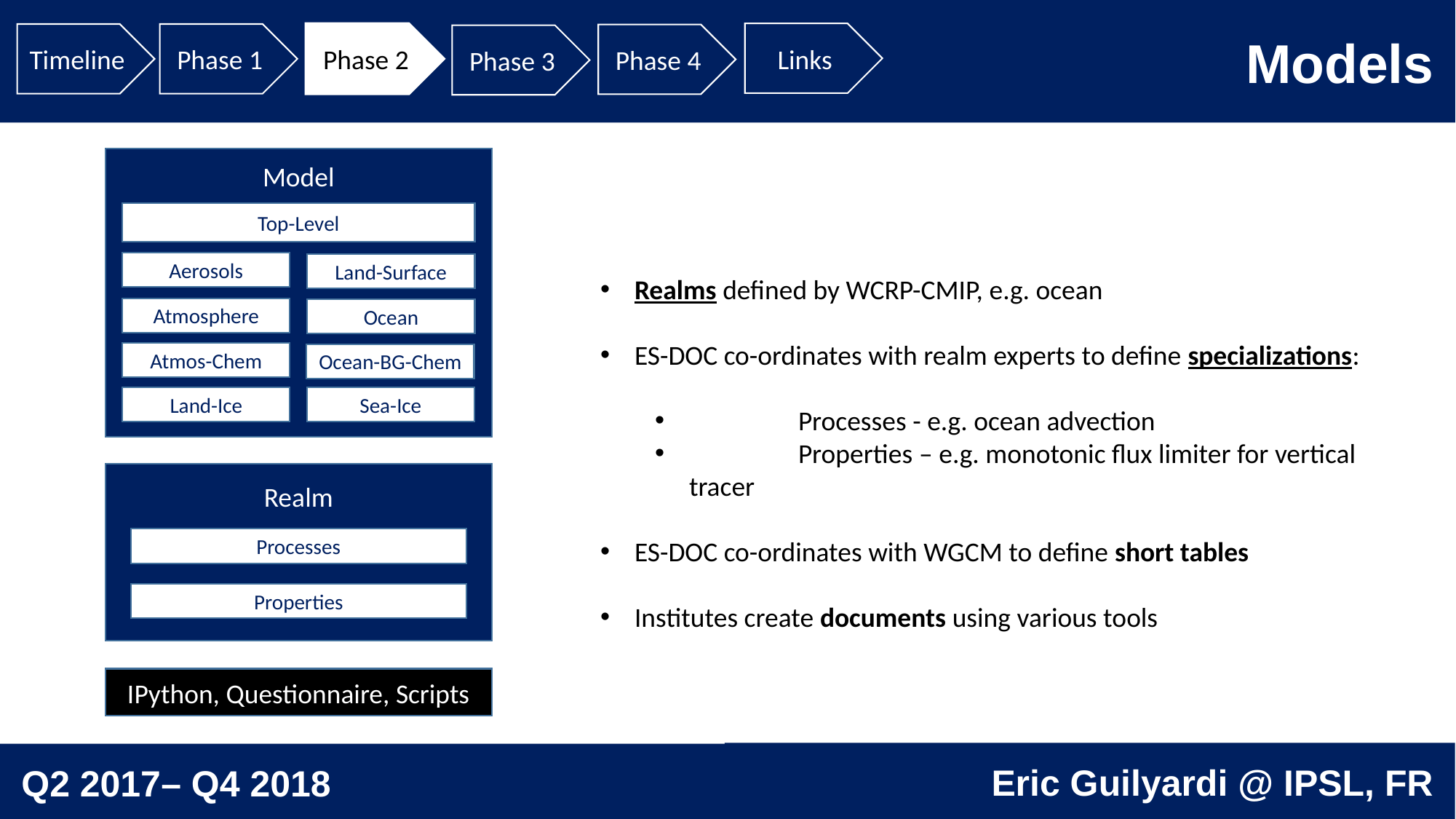

Models
Links
Phase 2
Timeline
Phase 1
Phase 4
Phase 3

Model
Top-Level

Realms defined by WCRP-CMIP, e.g. ocean

ES-DOC co-ordinates with realm experts to define specializations:

	Processes - e.g. ocean advection
	Properties – e.g. monotonic flux limiter for vertical tracer

ES-DOC co-ordinates with WGCM to define short tables

Institutes create documents using various tools
Aerosols
Land-Surface
Atmosphere
Ocean
Atmos-Chem
Ocean-BG-Chem
Sea-Ice
Land-Ice

Realm
Processes
Properties
IPython, Questionnaire, Scripts
Eric Guilyardi @ IPSL, FR
Q2 2017– Q4 2018